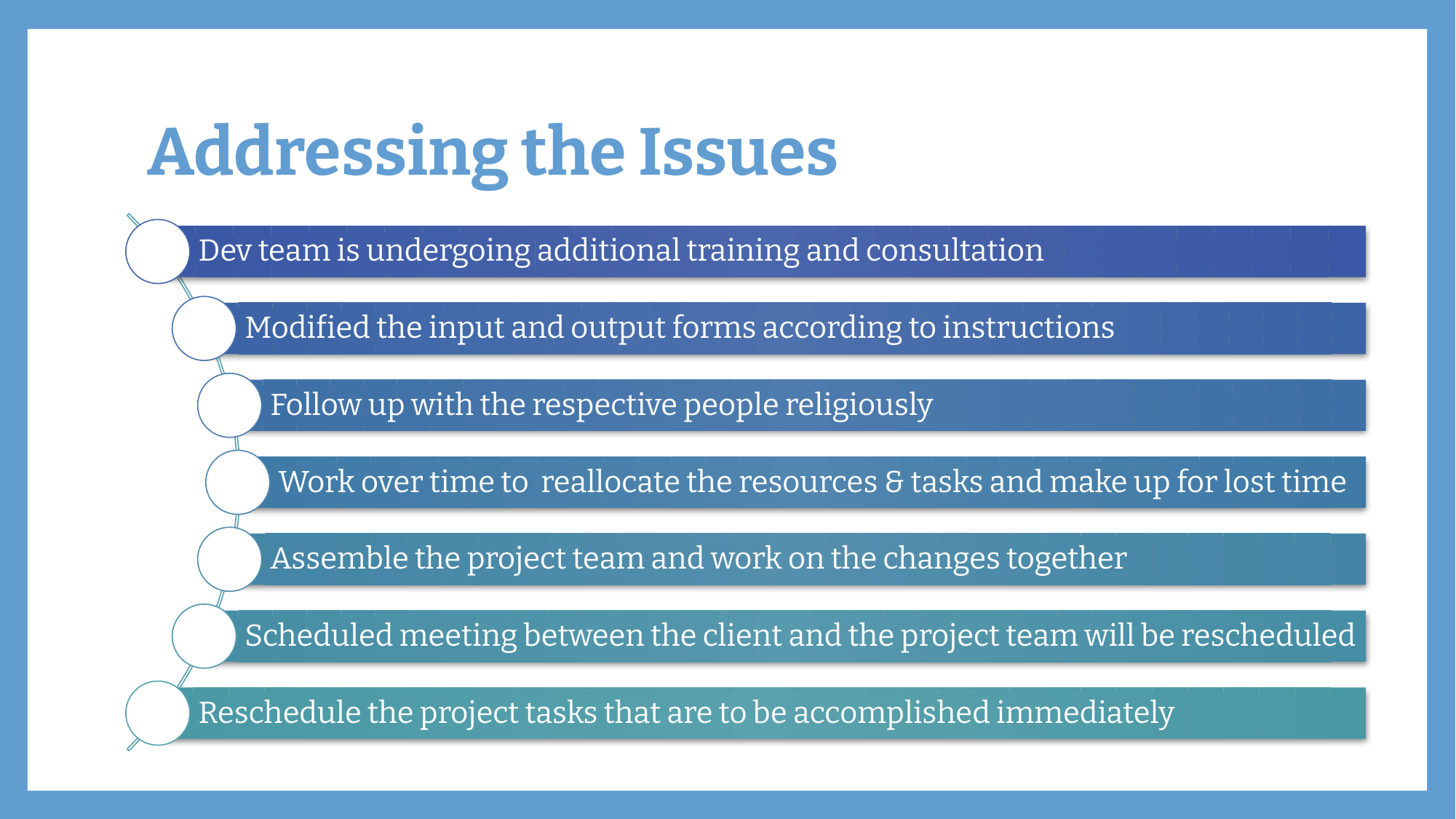

# Addressing the Issues
Dev team is undergoing additional training and consultation
Modified the input and output forms according to instructions
Follow up with the respective people religiously
Work over time to  reallocate the resources & tasks and make up for lost time
Assemble the project team and work on the changes together
Scheduled meeting between the client and the project team will be rescheduled
Reschedule the project tasks that are to be accomplished immediately